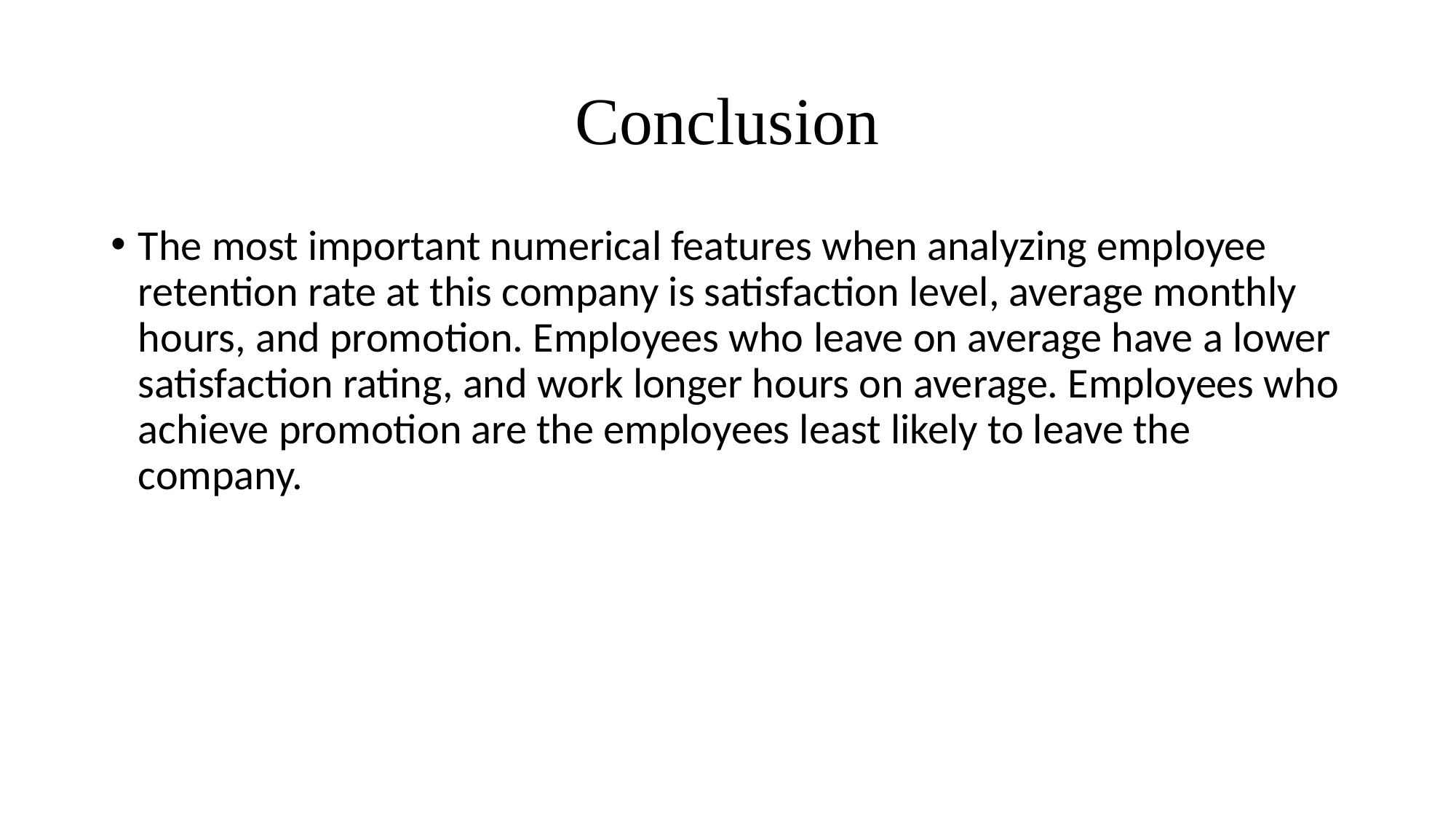

# Conclusion
The most important numerical features when analyzing employee retention rate at this company is satisfaction level, average monthly hours, and promotion. Employees who leave on average have a lower satisfaction rating, and work longer hours on average. Employees who achieve promotion are the employees least likely to leave the company.